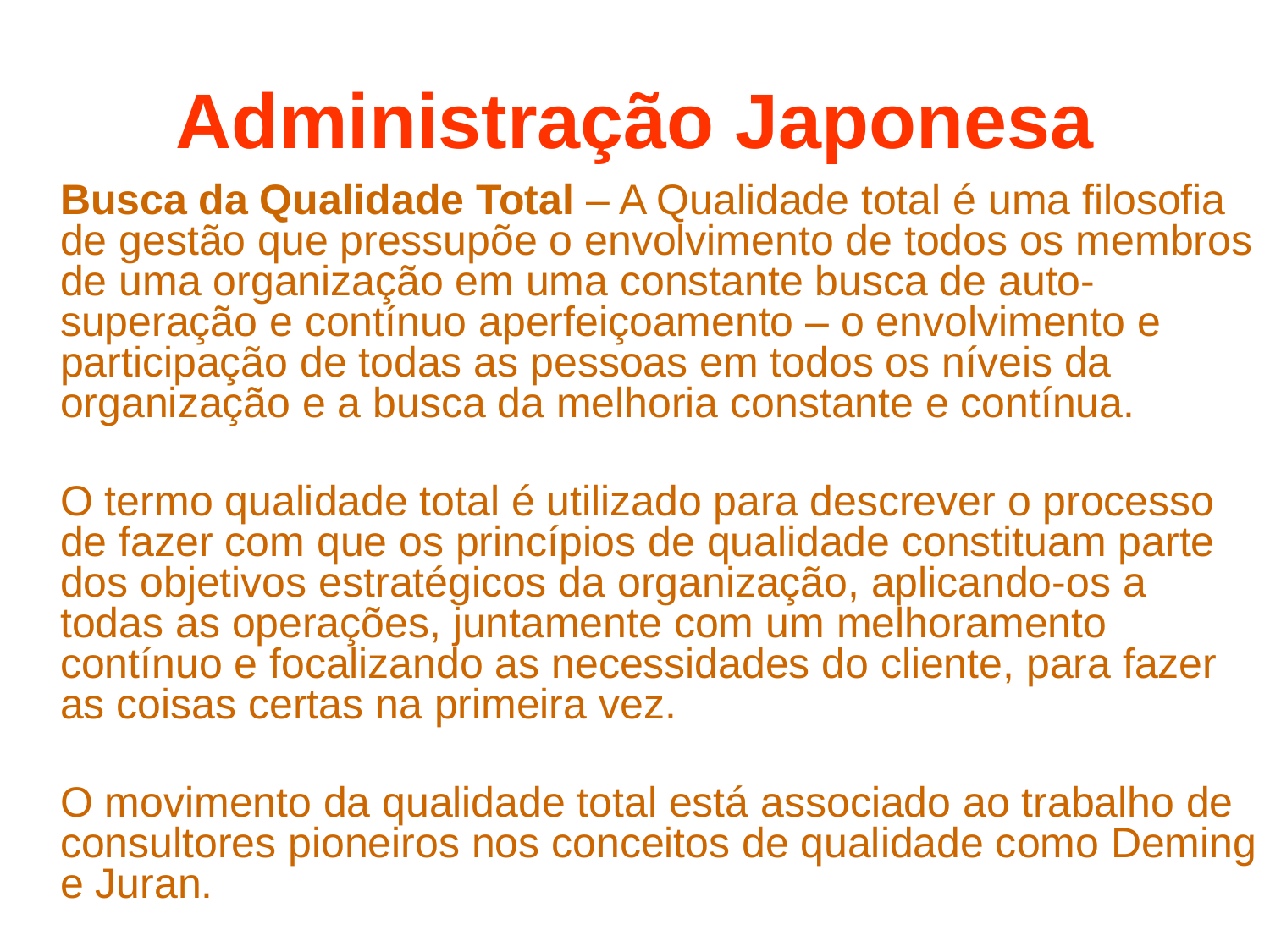

# Administração Japonesa
    Busca da Qualidade Total – A Qualidade total é uma filosofia de gestão que pressupõe o envolvimento de todos os membros de uma organização em uma constante busca de auto-superação e contínuo aperfeiçoamento – o envolvimento e participação de todas as pessoas em todos os níveis da organização e a busca da melhoria constante e contínua.

    O termo qualidade total é utilizado para descrever o processo de fazer com que os princípios de qualidade constituam parte dos objetivos estratégicos da organização, aplicando-os a todas as operações, juntamente com um melhoramento contínuo e focalizando as necessidades do cliente, para fazer as coisas certas na primeira vez.

    O movimento da qualidade total está associado ao trabalho de consultores pioneiros nos conceitos de qualidade como Deming e Juran.